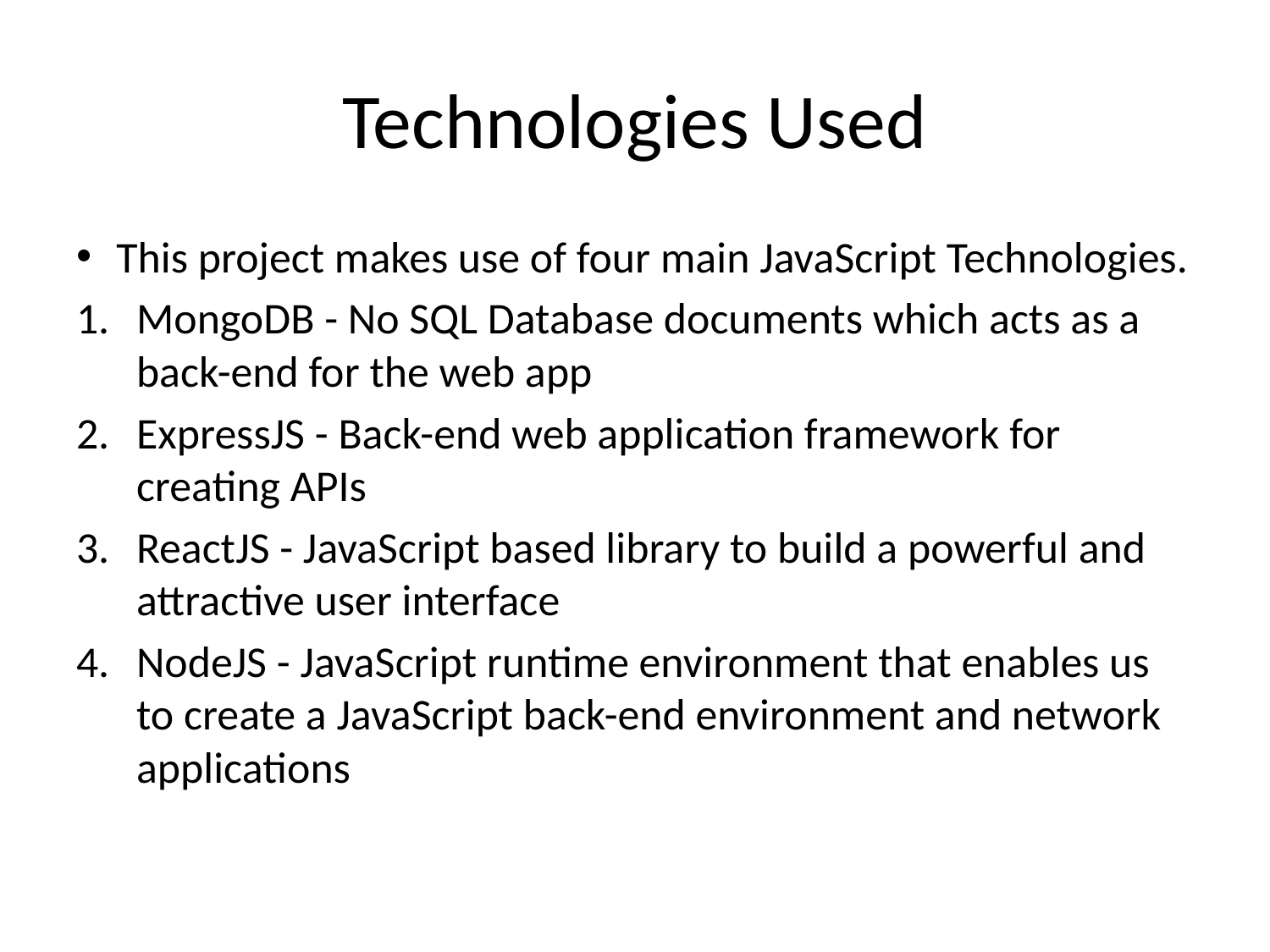

# Technologies Used
This project makes use of four main JavaScript Technologies.
MongoDB - No SQL Database documents which acts as a back-end for the web app
ExpressJS - Back-end web application framework for creating APIs
ReactJS - JavaScript based library to build a powerful and attractive user interface
NodeJS - JavaScript runtime environment that enables us to create a JavaScript back-end environment and network applications